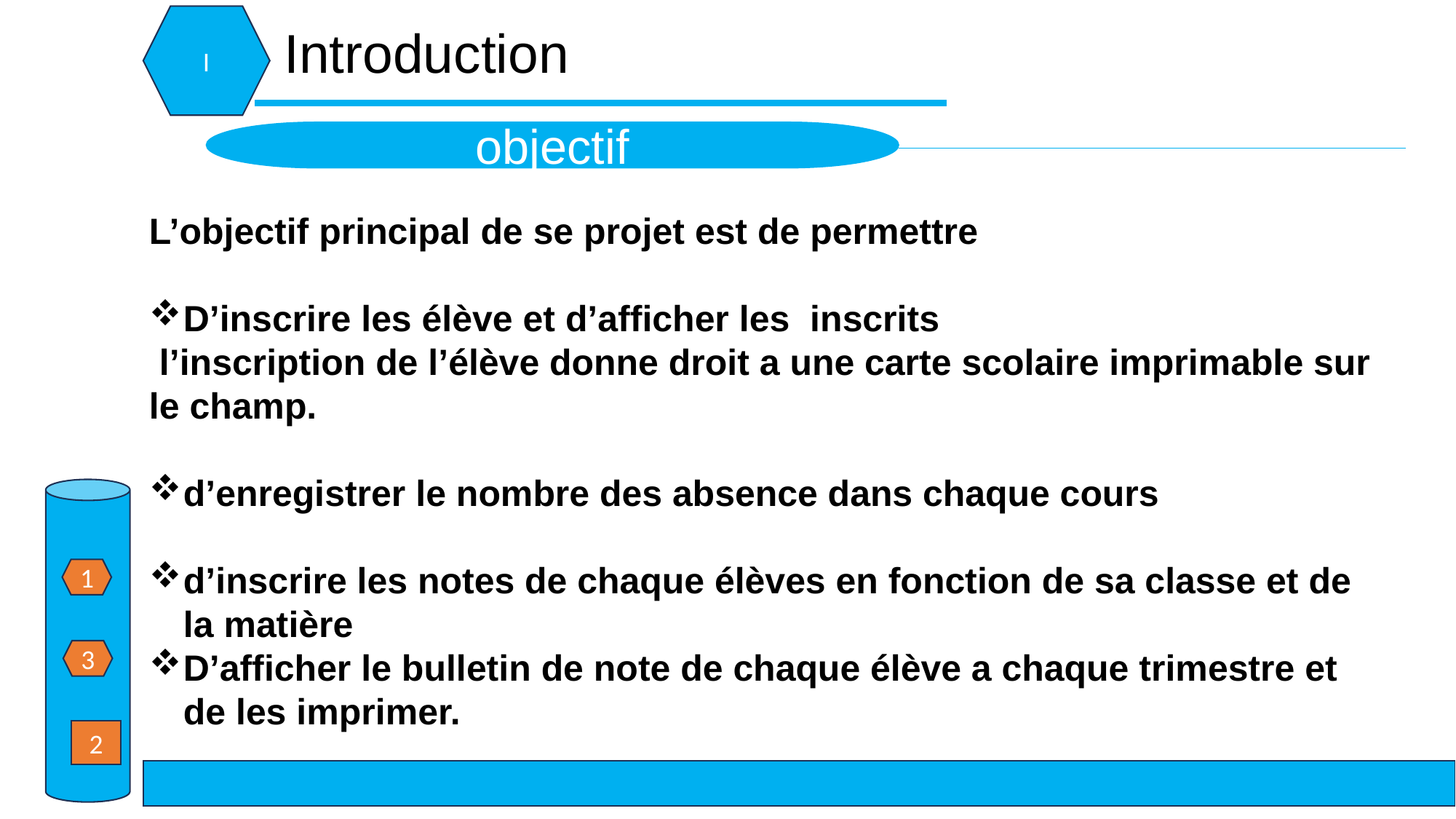

I
Introduction
objectif
L’objectif principal de se projet est de permettre

D’inscrire les élève et d’afficher les  inscrits
 l’inscription de l’élève donne droit a une carte scolaire imprimable sur le champ.

d’enregistrer le nombre des absence dans chaque cours

d’inscrire les notes de chaque élèves en fonction de sa classe et de la matière
D’afficher le bulletin de note de chaque élève a chaque trimestre et  de les imprimer.

1
3
2